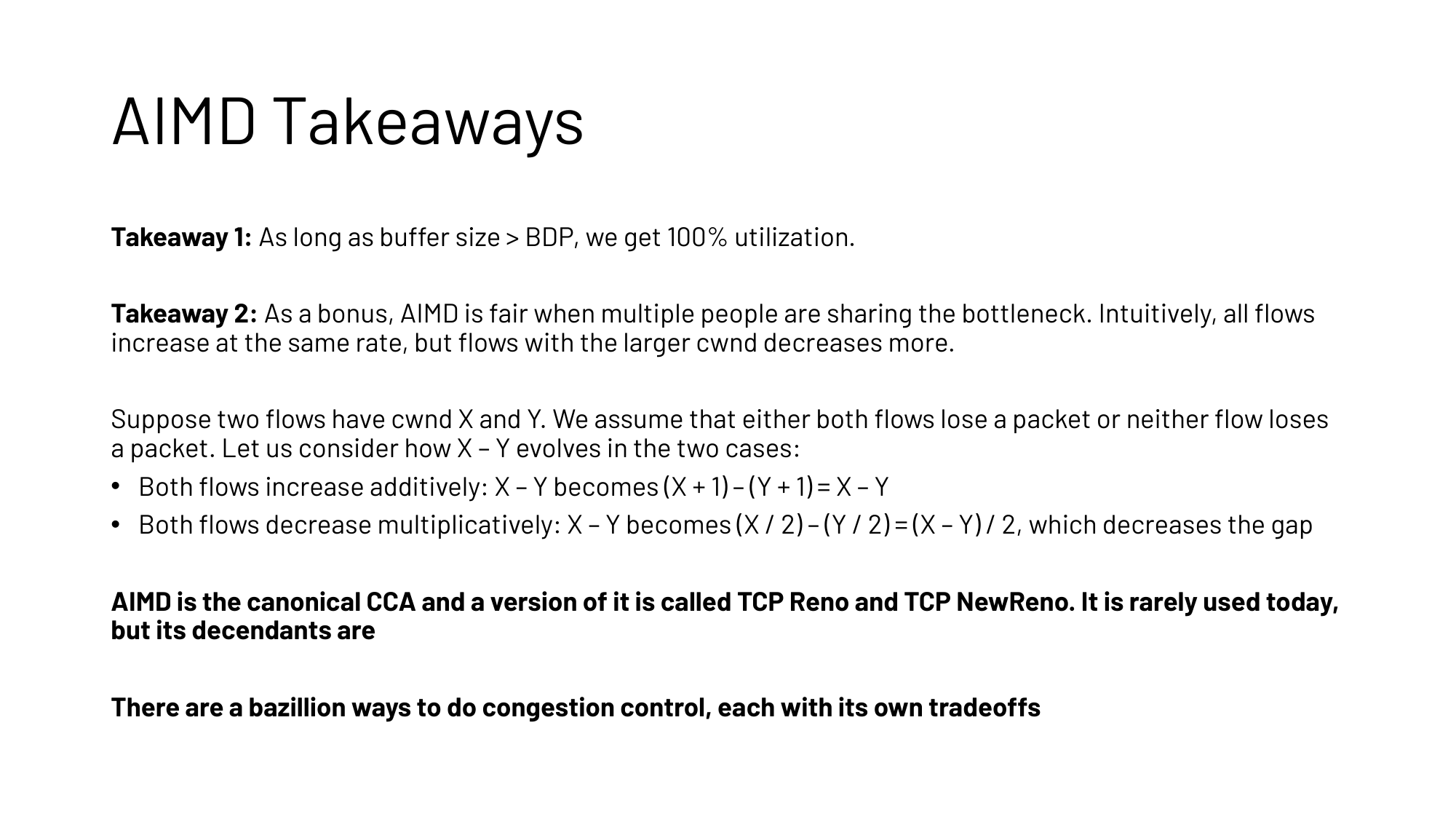

# AIMD Takeaways
Takeaway 1: As long as buffer size > BDP, we get 100% utilization.

Takeaway 2: As a bonus, AIMD is fair when multiple people are sharing the bottleneck. Intuitively, all flows increase at the same rate, but flows with the larger cwnd decreases more.

Suppose two flows have cwnd X and Y. We assume that either both flows lose a packet or neither flow loses a packet. Let us consider how X – Y evolves in the two cases:
Both flows increase additively: X – Y becomes (X + 1) – (Y + 1) = X – Y
Both flows decrease multiplicatively: X – Y becomes (X / 2) – (Y / 2) = (X – Y) / 2, which decreases the gap

AIMD is the canonical CCA and a version of it is called TCP Reno and TCP NewReno. It is rarely used today, but its decendants are

There are a bazillion ways to do congestion control, each with its own tradeoffs